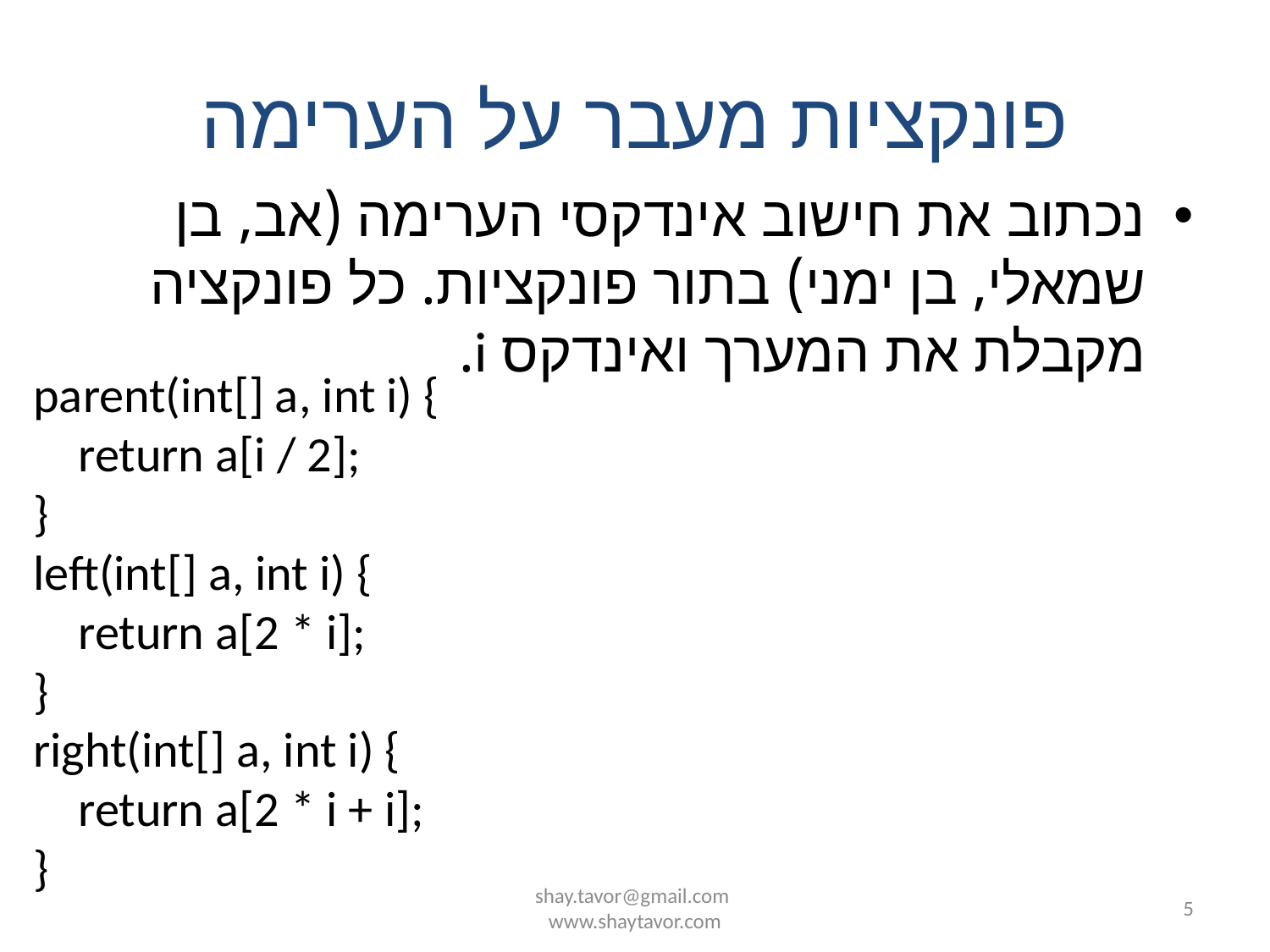

# פונקציות מעבר על הערימה
נכתוב את חישוב אינדקסי הערימה (אב, בן שמאלי, בן ימני) בתור פונקציות. כל פונקציה מקבלת את המערך ואינדקס i.
parent(int[] a, int i) {
    return a[i / 2];
}
left(int[] a, int i) {
    return a[2 * i];
}
right(int[] a, int i) {
    return a[2 * i + i];
}
shay.tavor@gmail.com
www.shaytavor.com
5